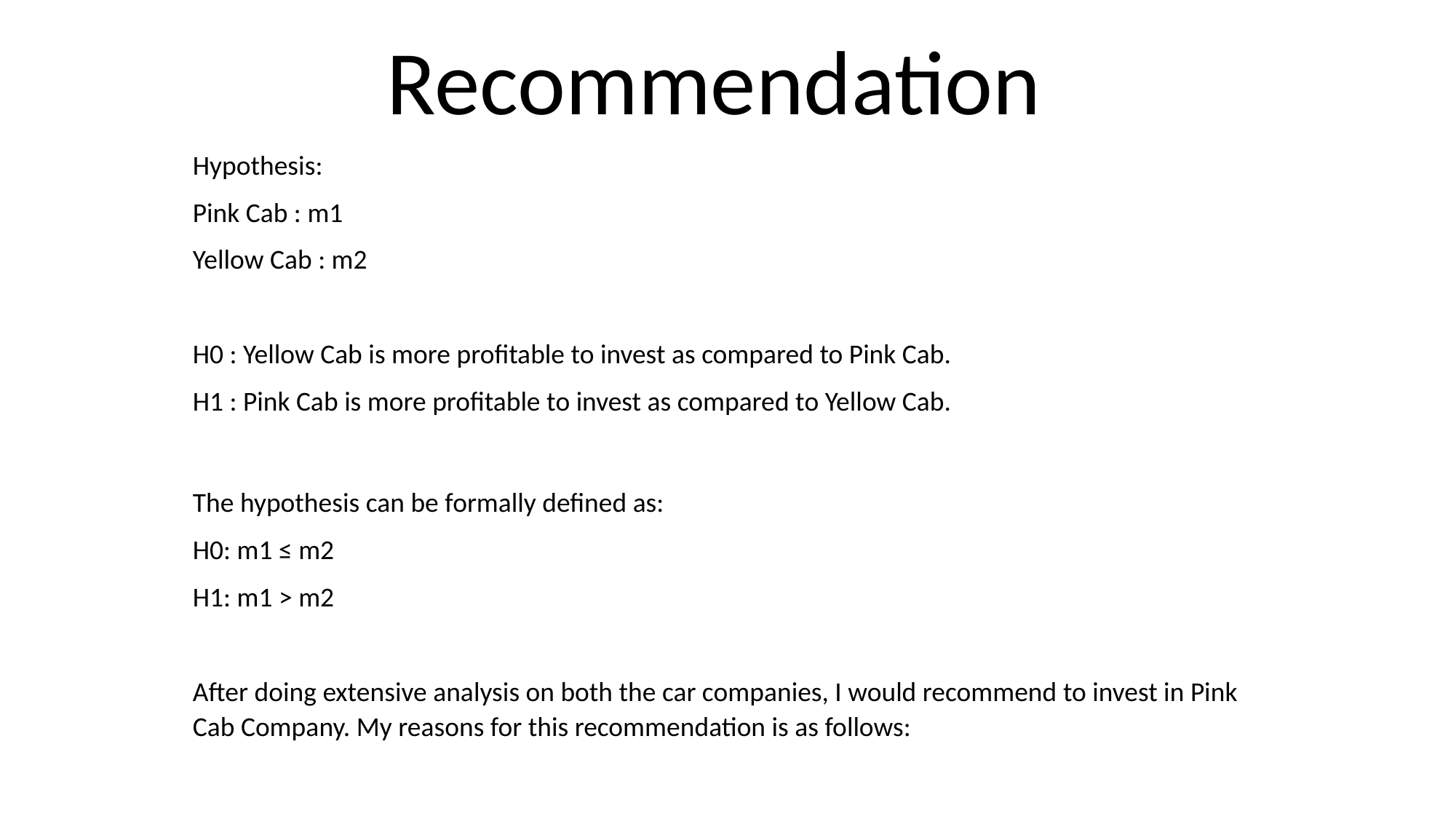

# Recommendation
Hypothesis:
Pink Cab : m1
Yellow Cab : m2

H0 : Yellow Cab is more profitable to invest as compared to Pink Cab.
H1 : Pink Cab is more profitable to invest as compared to Yellow Cab.

The hypothesis can be formally defined as:
H0: m1 ≤ m2
H1: m1 > m2

After doing extensive analysis on both the car companies, I would recommend to invest in Pink Cab Company. My reasons for this recommendation is as follows: